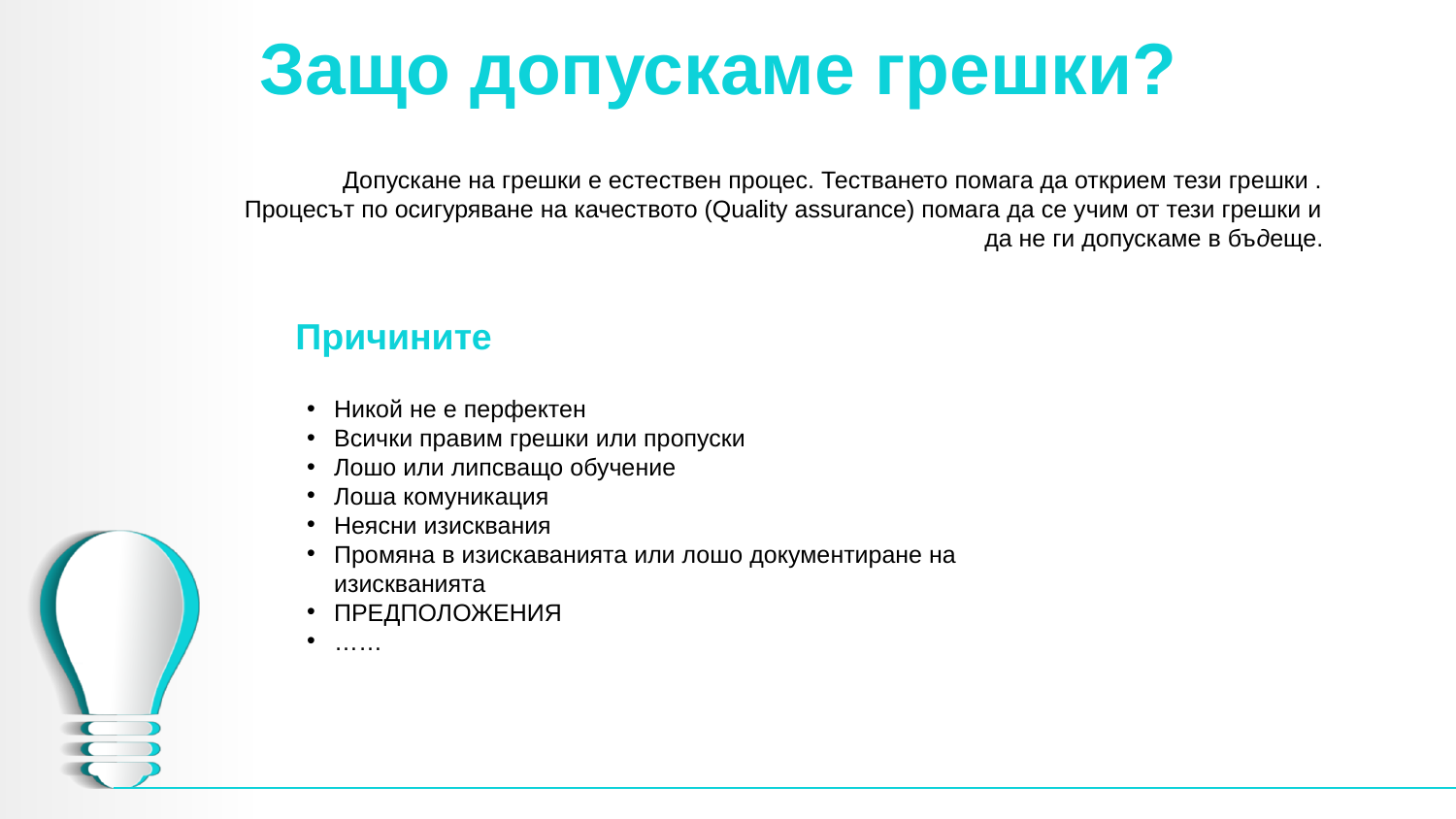

# Защо допускаме грешки?
Допускане на грешки е естествен процес. Тестването помага да открием тези грешки . Процесът по осигуряване на качеството (Quality assurance) помага да се учим от тези грешки и да не ги допускаме в бъдеще.
Причините
Никой не е перфектен
Всички правим грешки или пропуски
Лошо или липсващо обучение
Лоша комуникация
Неясни изисквания
Промяна в изискаванията или лошо документиране на изискванията
ПРЕДПОЛОЖЕНИЯ
……